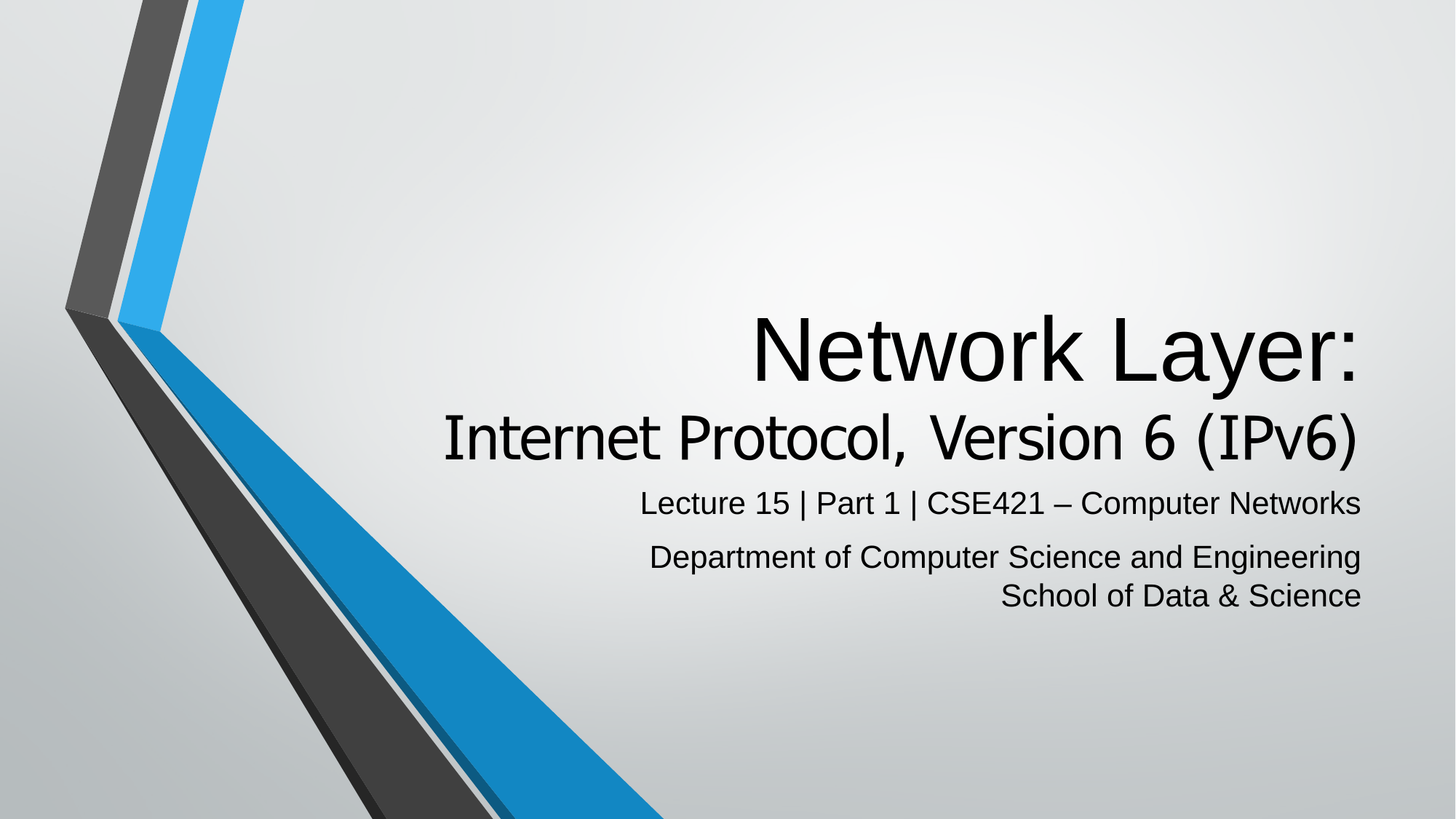

# Network Layer: Internet Protocol, Version 6 (IPv6)
Lecture 15 | Part 1 | CSE421 – Computer Networks
Department of Computer Science and Engineering
School of Data & Science